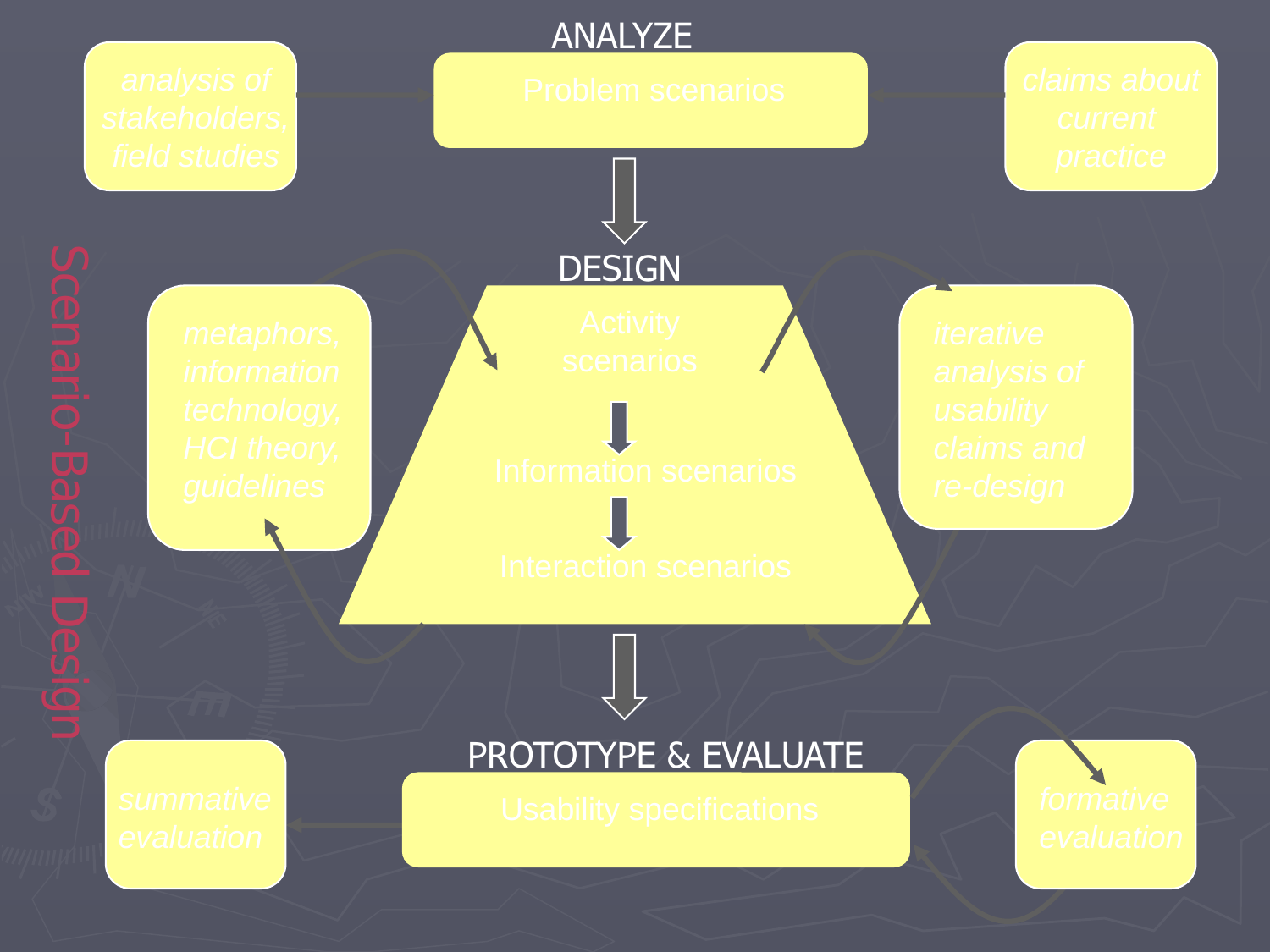

ANALYZE

analysis of
stakeholders,
field studies

claims about current
practice
Problem scenarios

Scenario-Based Design
DESIGN

Activity
scenarios
metaphors,
information
technology,
HCI theory,
guidelines
iterative
analysis of
usability
claims and
re-design

Information scenarios

Interaction scenarios

PROTOTYPE & EVALUATE

summative
evaluation

formative
evaluation
Usability specifications